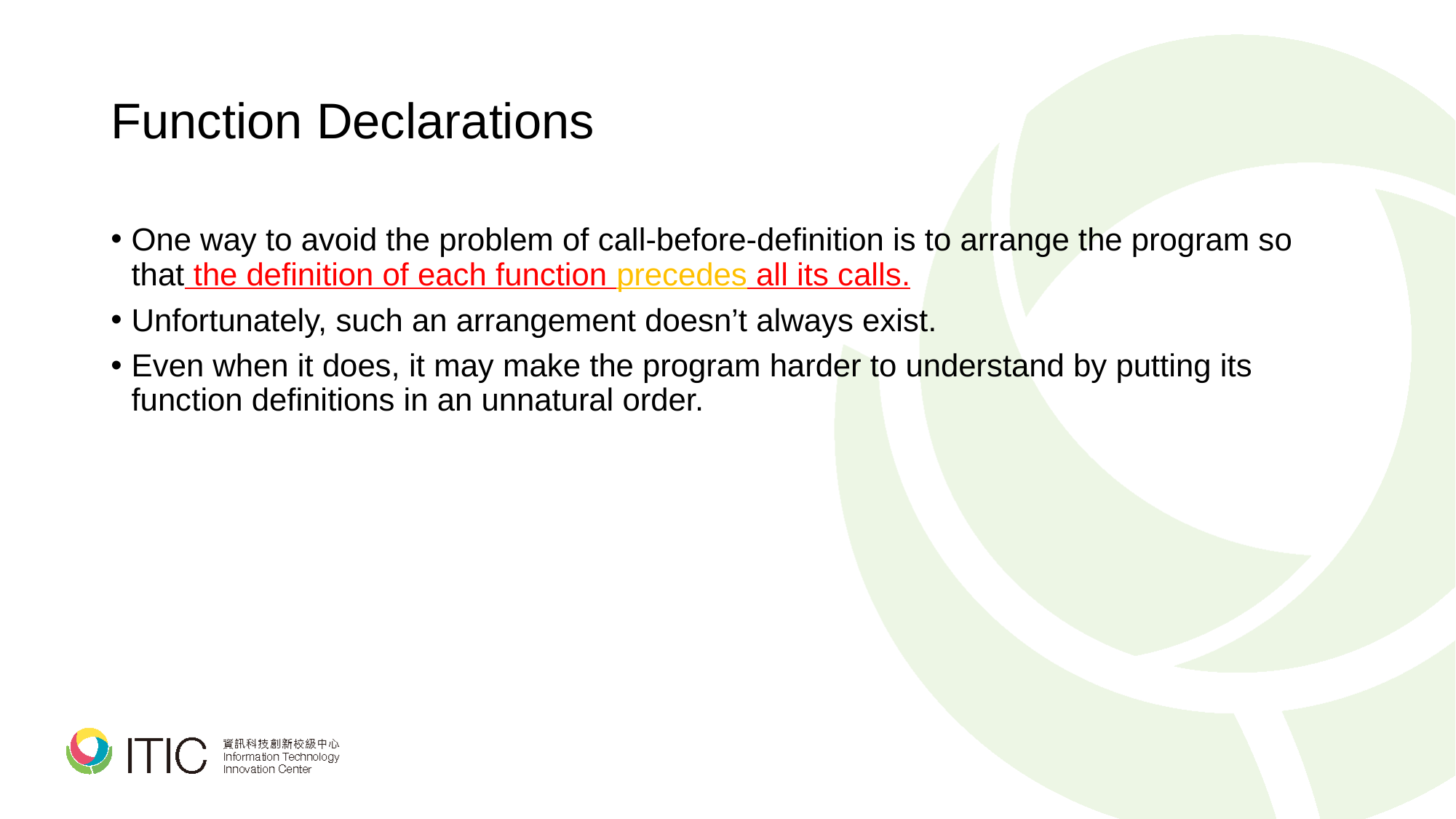

# Function Declarations
One way to avoid the problem of call-before-definition is to arrange the program so that the definition of each function precedes all its calls.
Unfortunately, such an arrangement doesn’t always exist.
Even when it does, it may make the program harder to understand by putting its function definitions in an unnatural order.